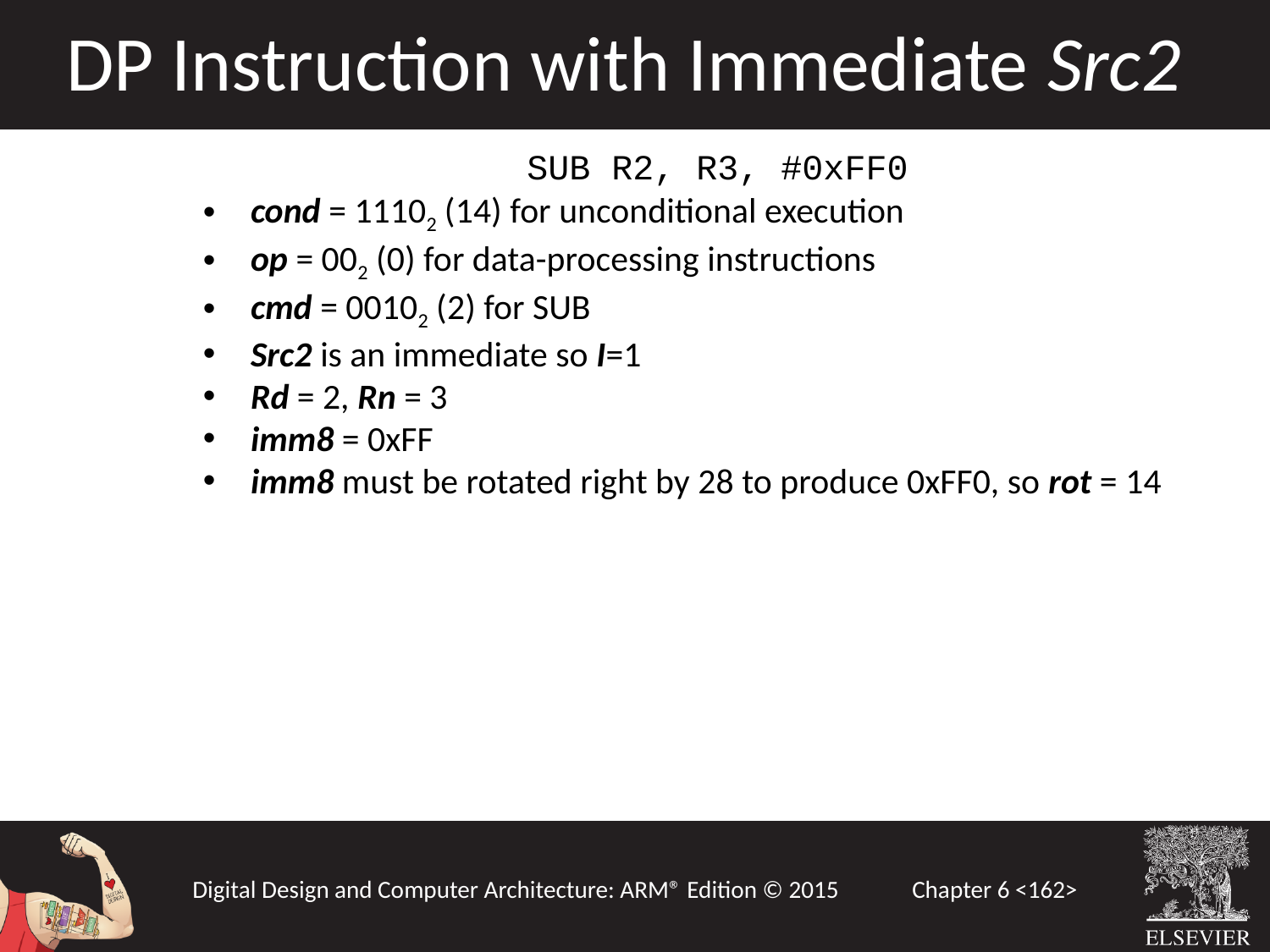

DP Instruction with Immediate Src2
		   SUB R2, R3, #0xFF0
cond = 11102 (14) for unconditional execution
op = 002 (0) for data-processing instructions
cmd = 00102 (2) for SUB
Src2 is an immediate so I=1
Rd = 2, Rn = 3
imm8 = 0xFF
imm8 must be rotated right by 28 to produce 0xFF0, so rot = 14